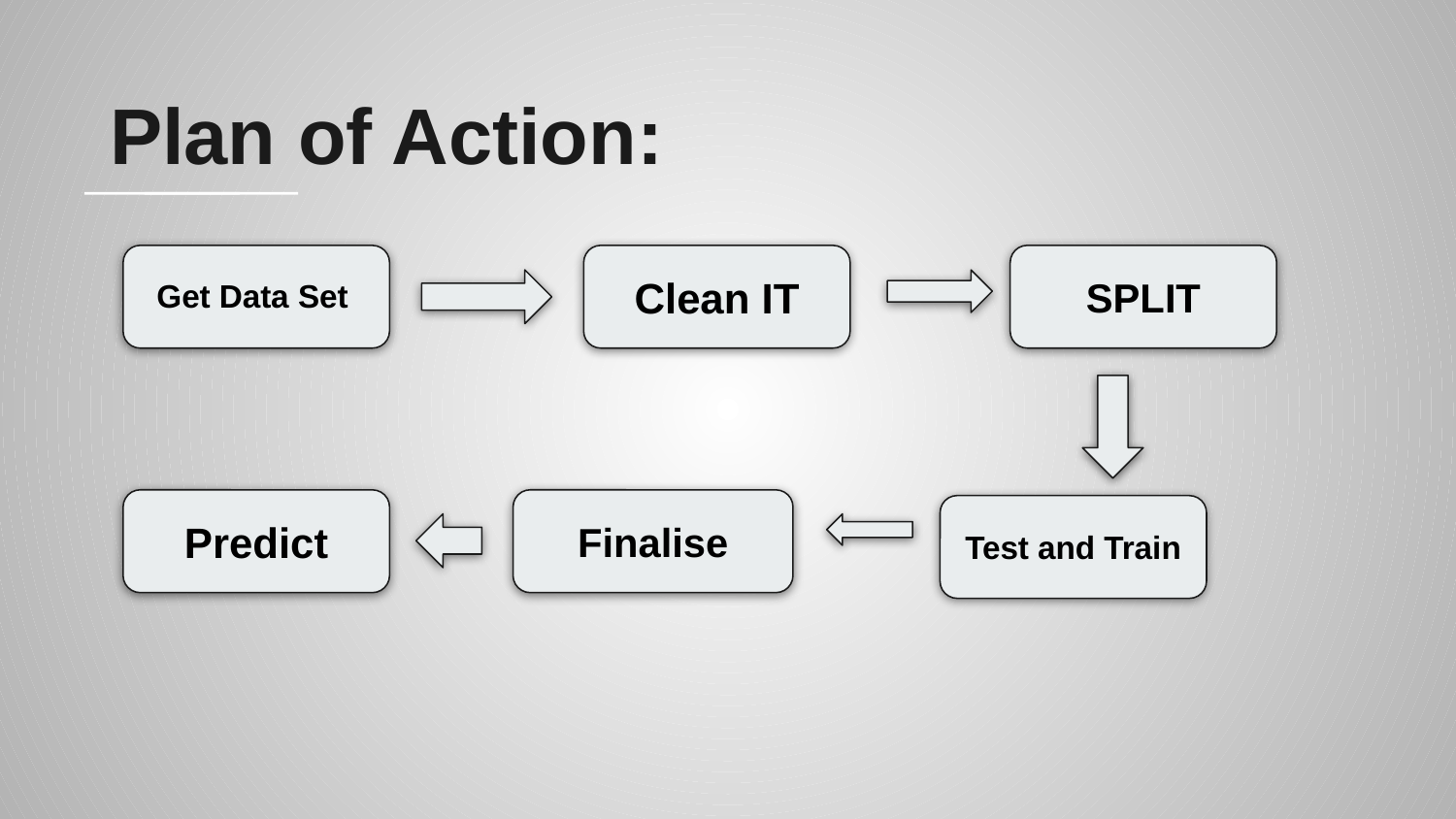

# Plan of Action:

Clean IT
SPLIT
Get Data Set

Predict
 Finalise
Test and Train